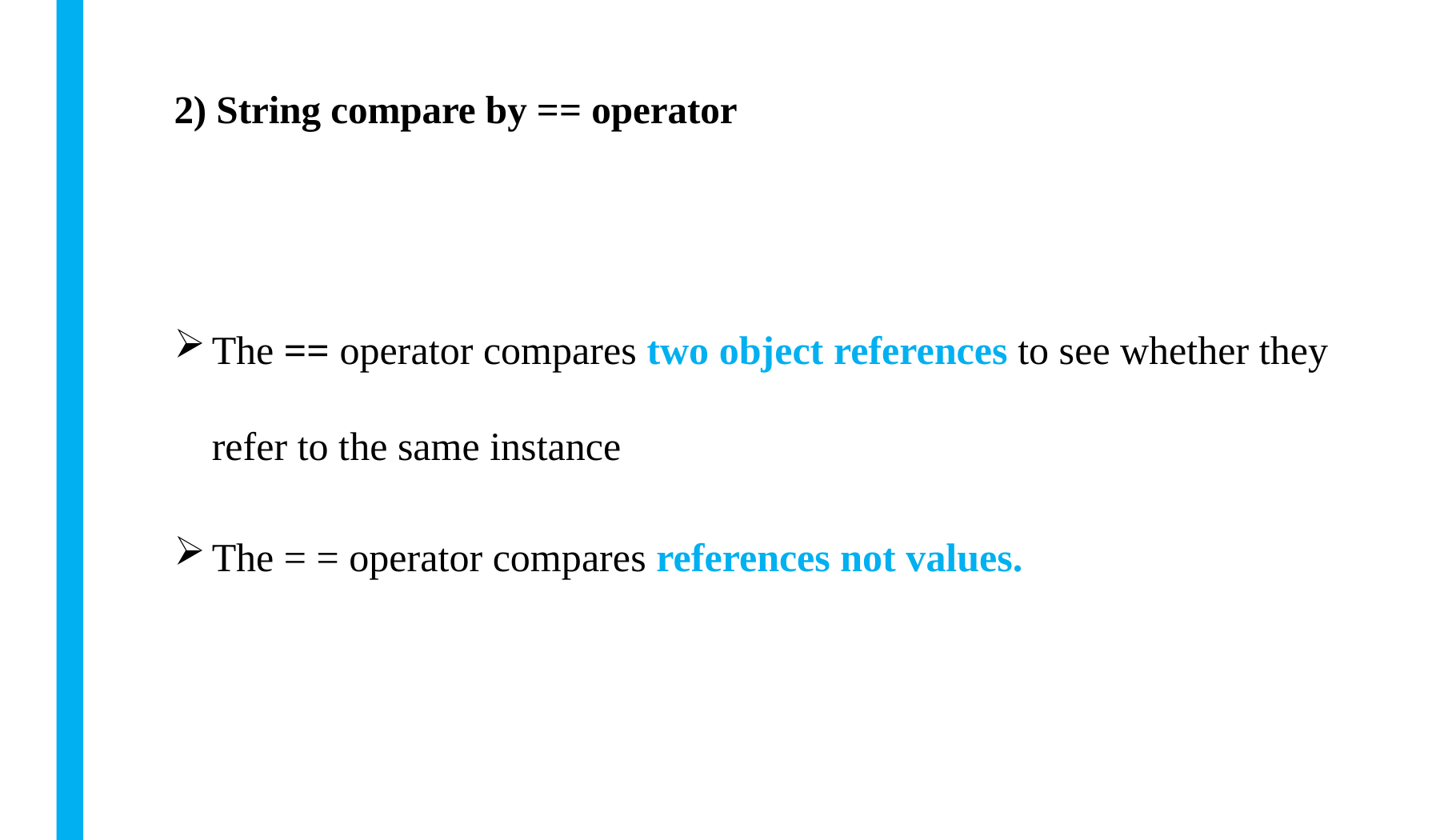

# 2) String compare by == operator
The == operator compares two object references to see whether they refer to the same instance
The = = operator compares references not values.